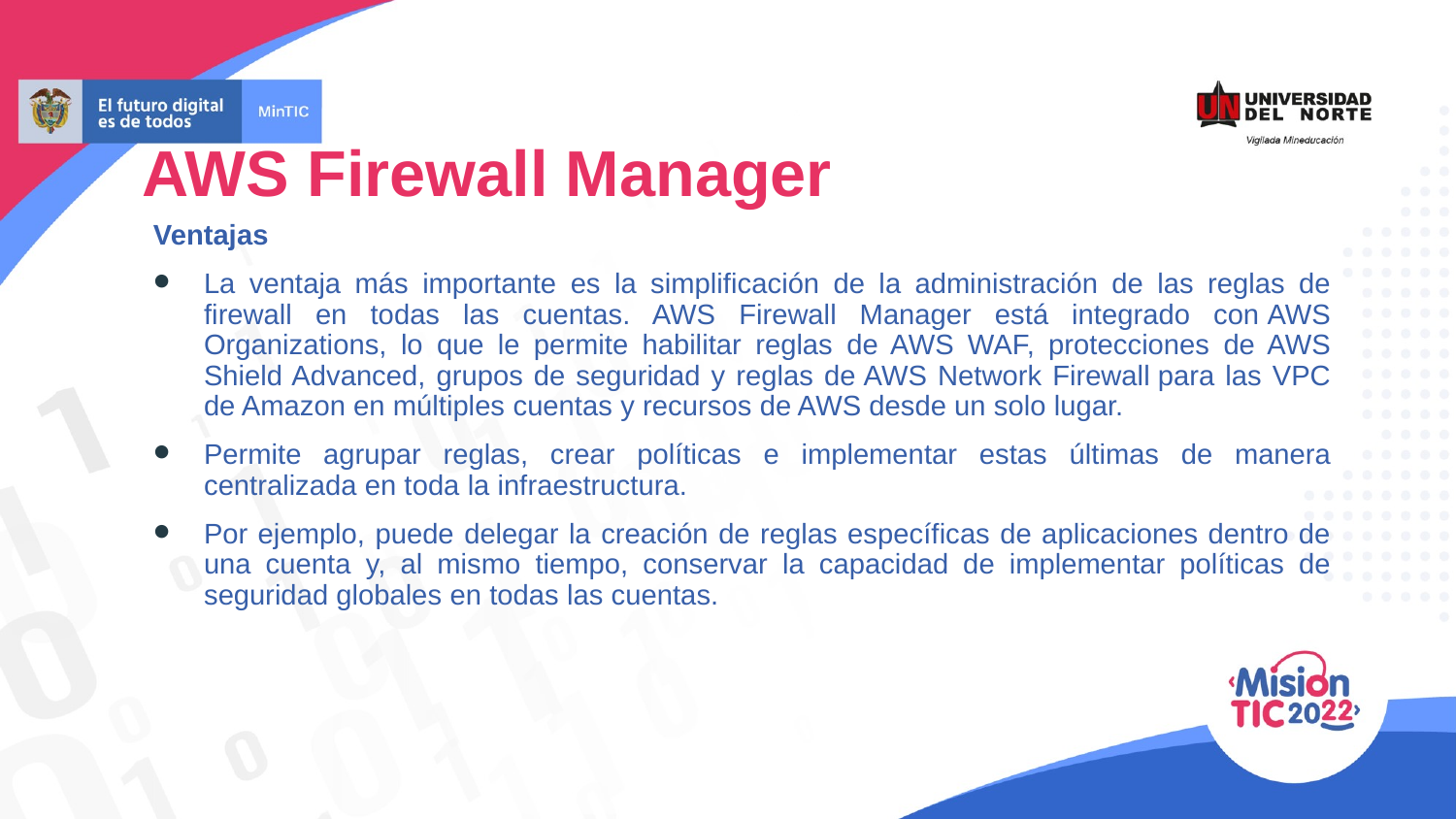

AWS Firewall Manager
Ventajas
La ventaja más importante es la simplificación de la administración de las reglas de firewall en todas las cuentas. AWS Firewall Manager está integrado con AWS Organizations, lo que le permite habilitar reglas de AWS WAF, protecciones de AWS Shield Advanced, grupos de seguridad y reglas de AWS Network Firewall para las VPC de Amazon en múltiples cuentas y recursos de AWS desde un solo lugar.
Permite agrupar reglas, crear políticas e implementar estas últimas de manera centralizada en toda la infraestructura.
Por ejemplo, puede delegar la creación de reglas específicas de aplicaciones dentro de una cuenta y, al mismo tiempo, conservar la capacidad de implementar políticas de seguridad globales en todas las cuentas.